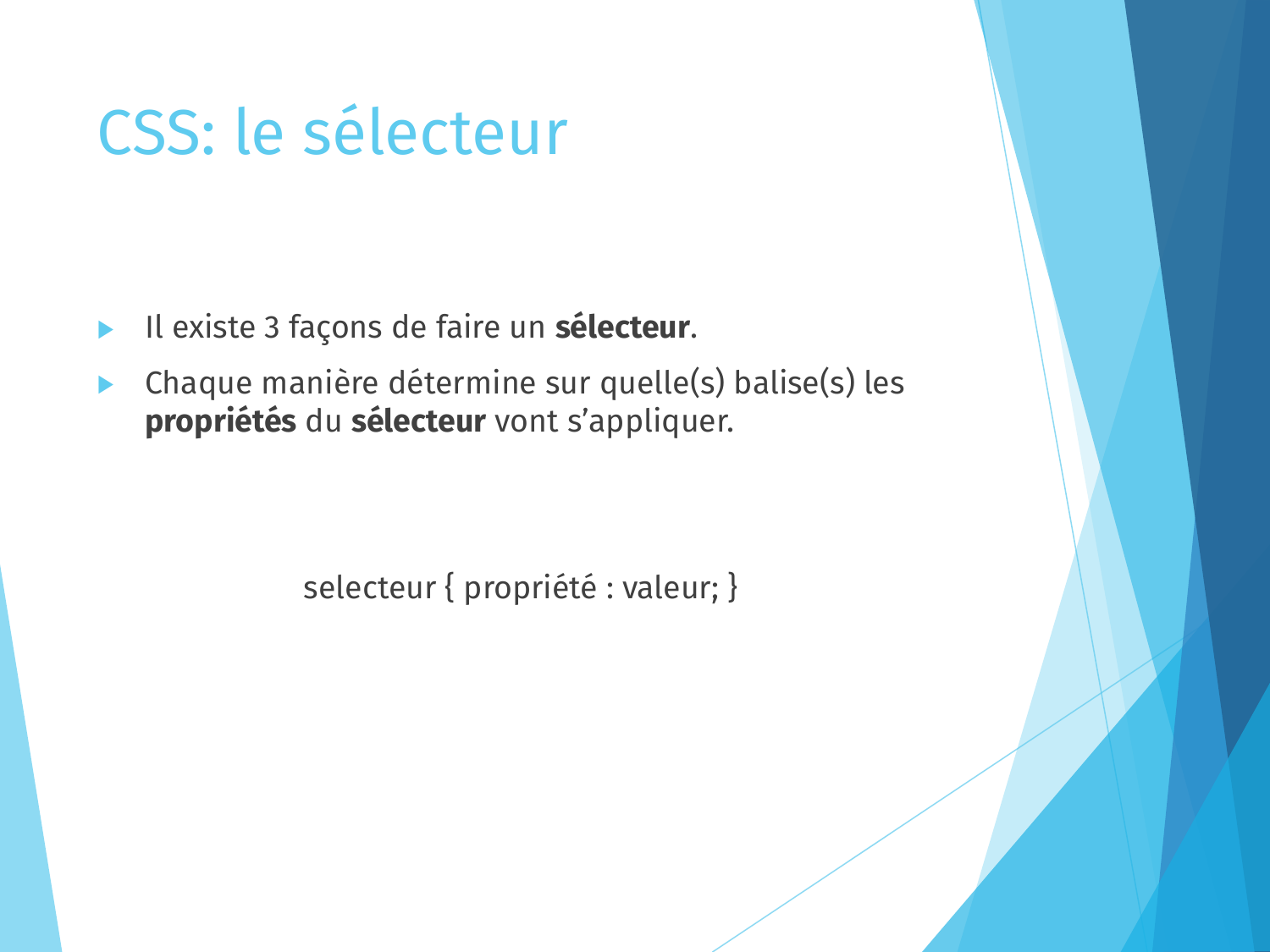

# CSS: le sélecteur
Il existe 3 façons de faire un sélecteur.
Chaque manière détermine sur quelle(s) balise(s) les propriétés du sélecteur vont s’appliquer.

selecteur { propriété : valeur; }